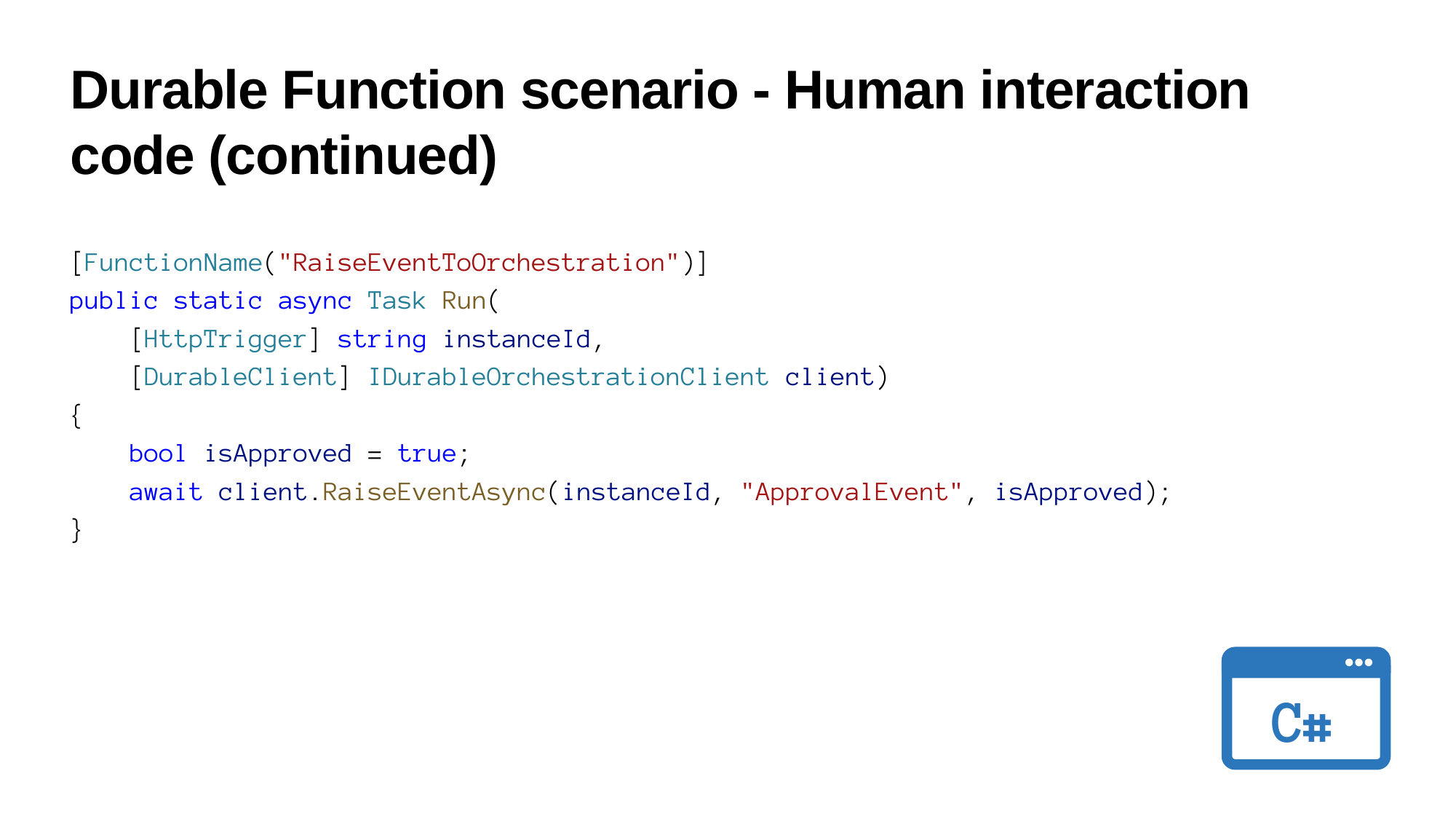

# Durable Function scenario - Human interaction code (continued)
[FunctionName("RaiseEventToOrchestration")]
public static async Task Run(
    [HttpTrigger] string instanceId,
    [DurableClient] IDurableOrchestrationClient client)
{
    bool isApproved = true;
    await client.RaiseEventAsync(instanceId, "ApprovalEvent", isApproved);
}